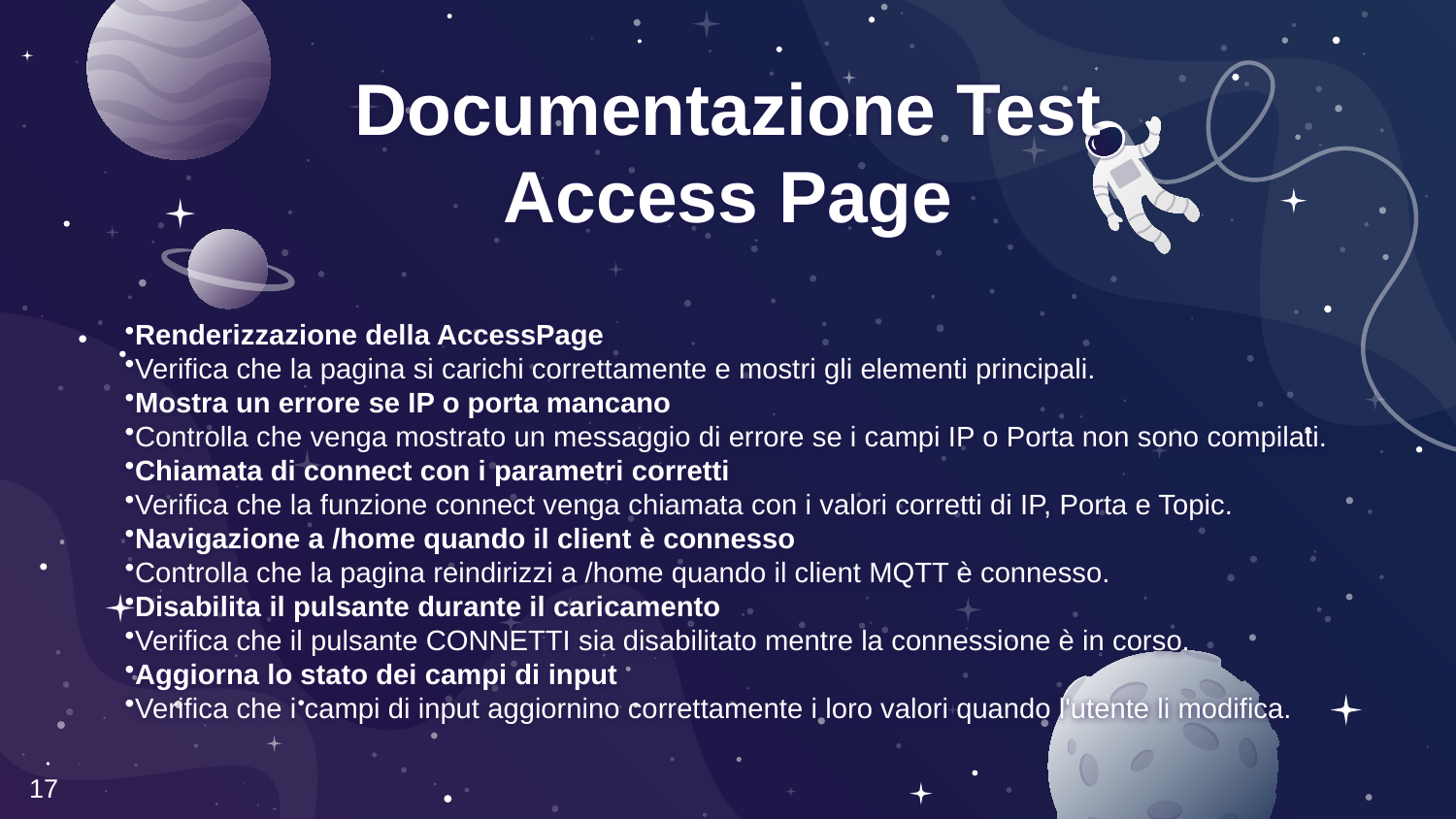

# Documentazione Test Access Page
Renderizzazione della AccessPage
Verifica che la pagina si carichi correttamente e mostri gli elementi principali.
Mostra un errore se IP o porta mancano
Controlla che venga mostrato un messaggio di errore se i campi IP o Porta non sono compilati.
Chiamata di connect con i parametri corretti
Verifica che la funzione connect venga chiamata con i valori corretti di IP, Porta e Topic.
Navigazione a /home quando il client è connesso
Controlla che la pagina reindirizzi a /home quando il client MQTT è connesso.
Disabilita il pulsante durante il caricamento
Verifica che il pulsante CONNETTI sia disabilitato mentre la connessione è in corso.
Aggiorna lo stato dei campi di input
Verifica che i campi di input aggiornino correttamente i loro valori quando l'utente li modifica.

17